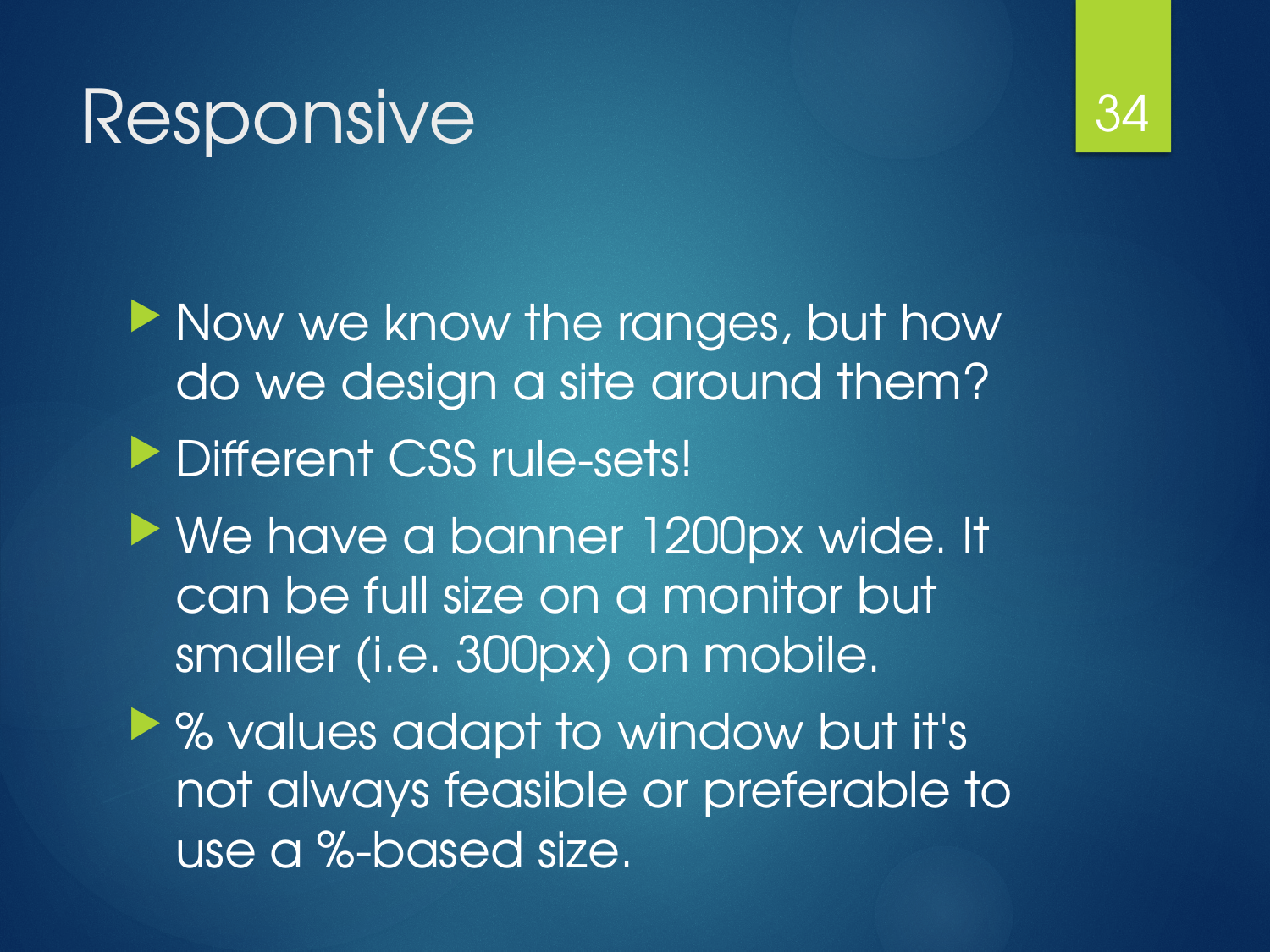

34
# Responsive
Now we know the ranges, but how do we design a site around them?
Different CSS rule-sets!
We have a banner 1200px wide. It can be full size on a monitor but smaller (i.e. 300px) on mobile.
% values adapt to window but it's not always feasible or preferable to use a %-based size.